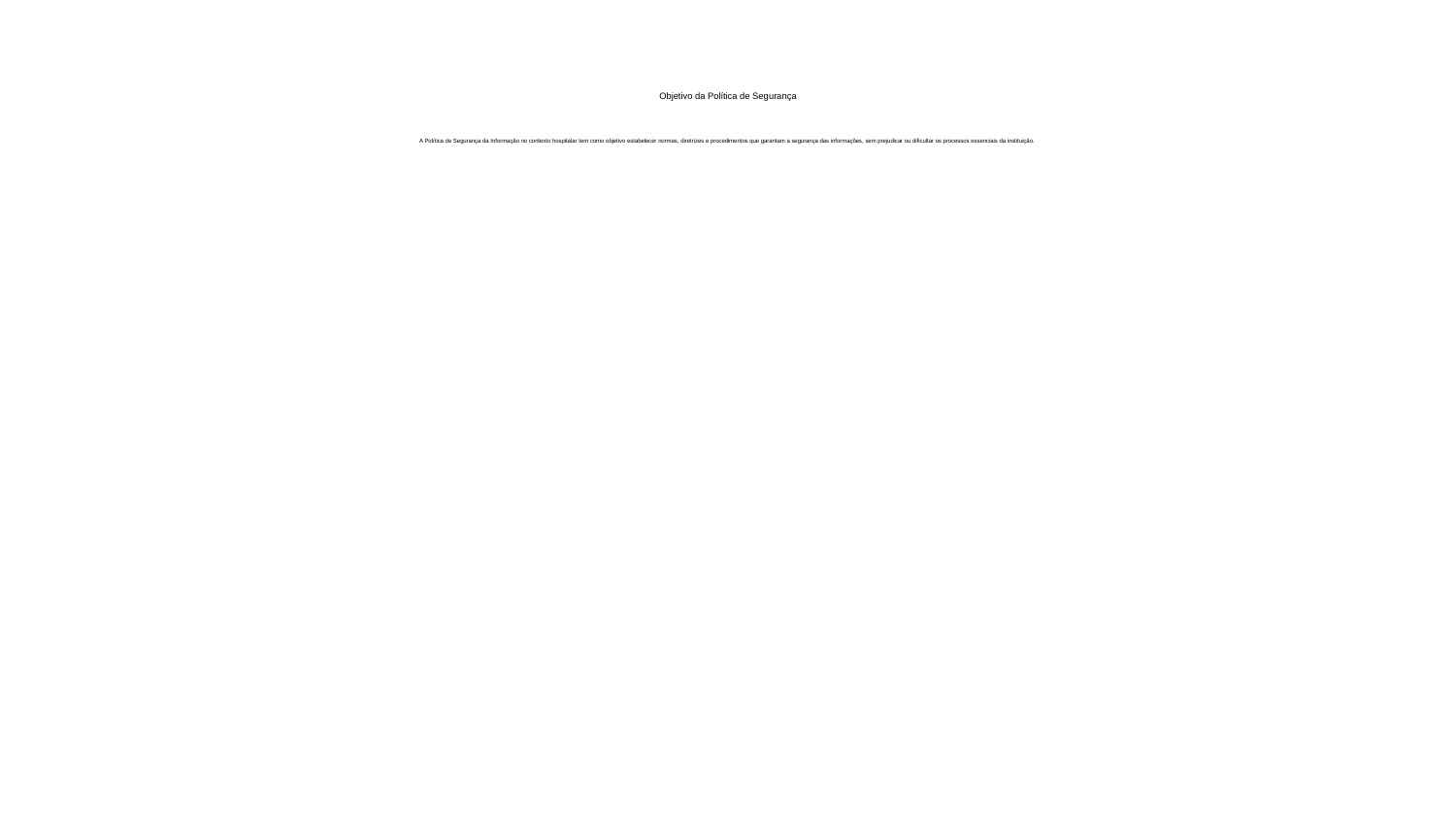

# Objetivo da Política de Segurança A Política de Segurança da Informação no contexto hospitalar tem como objetivo estabelecer normas, diretrizes e procedimentos que garantam a segurança das informações, sem prejudicar ou dificultar os processos essenciais da instituição.